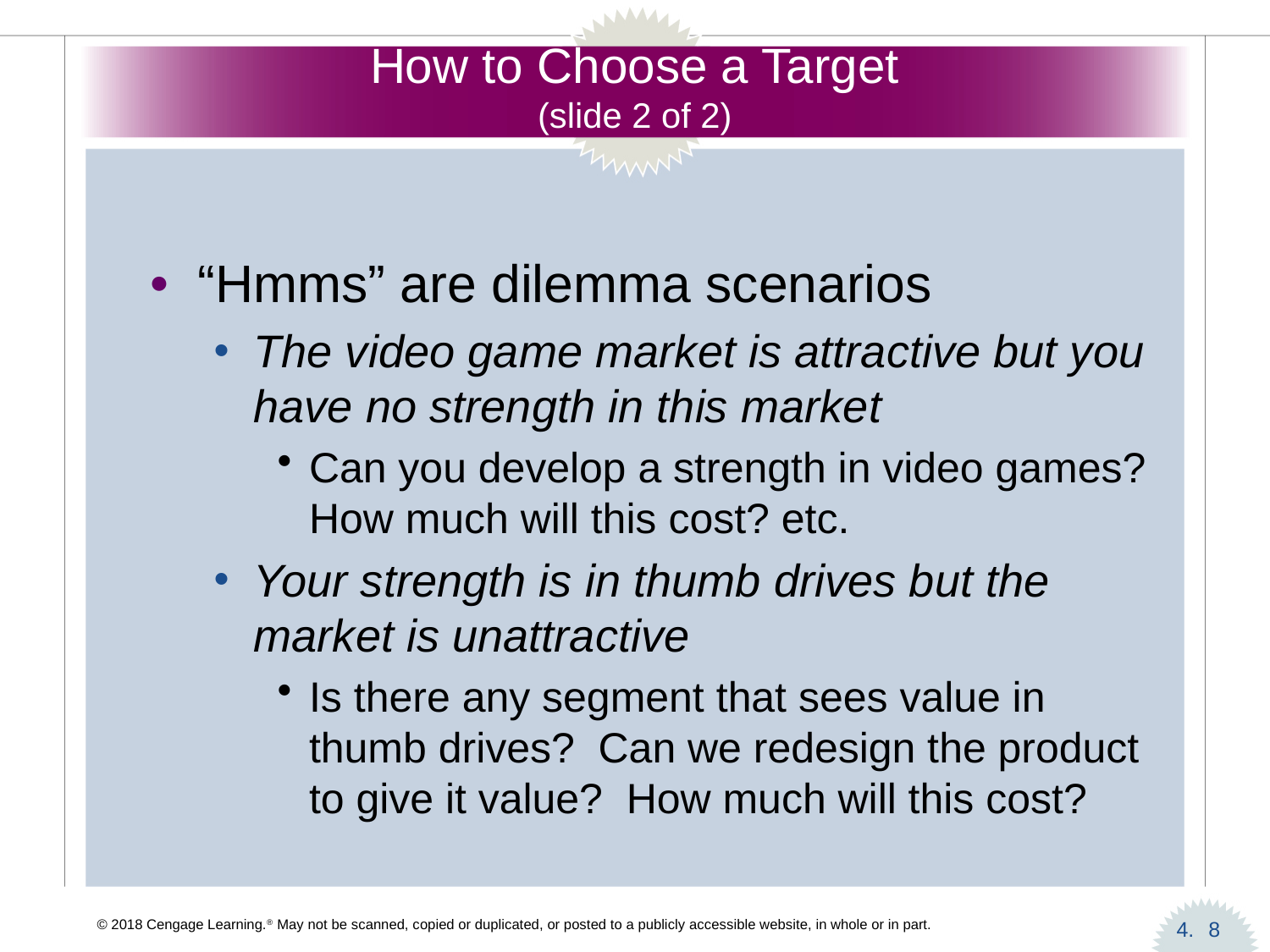

# How to Choose a Target (slide 2 of 2)
“Hmms” are dilemma scenarios
The video game market is attractive but you have no strength in this market
Can you develop a strength in video games? How much will this cost? etc.
Your strength is in thumb drives but the market is unattractive
Is there any segment that sees value in thumb drives?  Can we redesign the product to give it value?  How much will this cost?

8